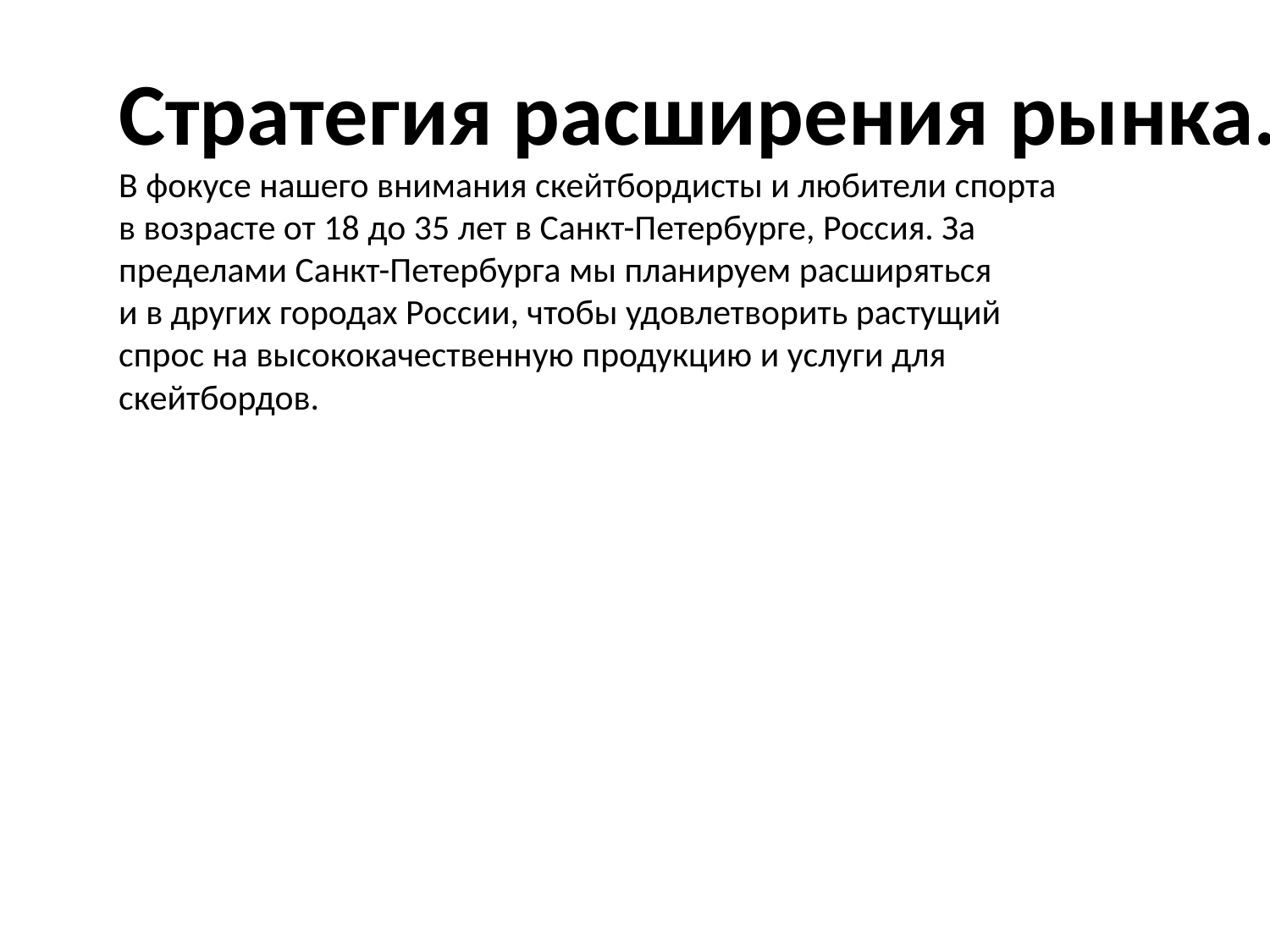

Стратегия расширения рынка.
В фокусе нашего внимания скейтбордисты и любители спорта
в возрасте от 18 до 35 лет в Санкт-Петербурге, Россия. За
пределами Санкт-Петербурга мы планируем расширяться
и в других городах России, чтобы удовлетворить растущий
спрос на высококачественную продукцию и услуги для
скейтбордов.